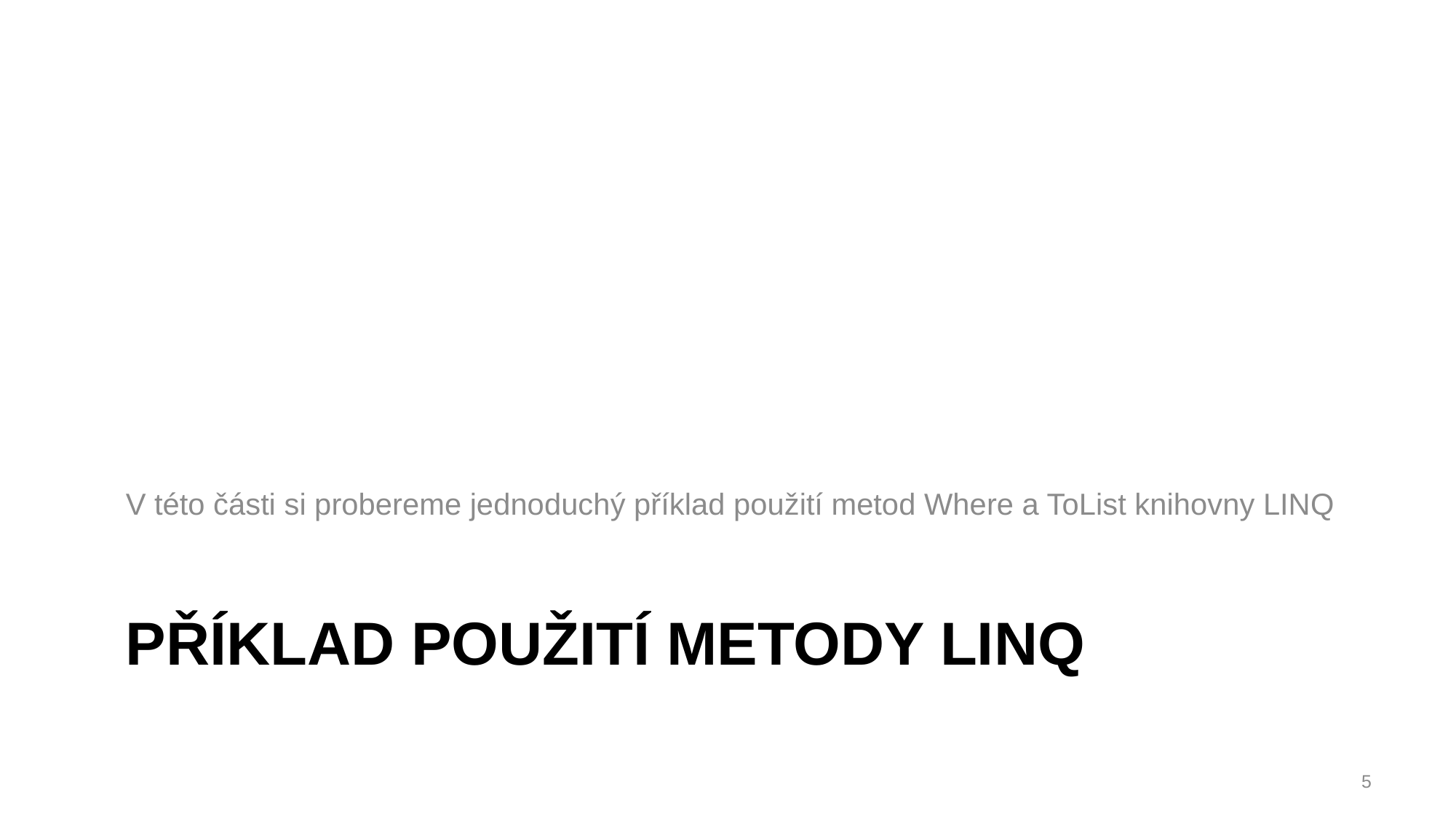

V této části si probereme jednoduchý příklad použití metod Where a ToList knihovny LINQ
# Příklad použití metody LINQ
5